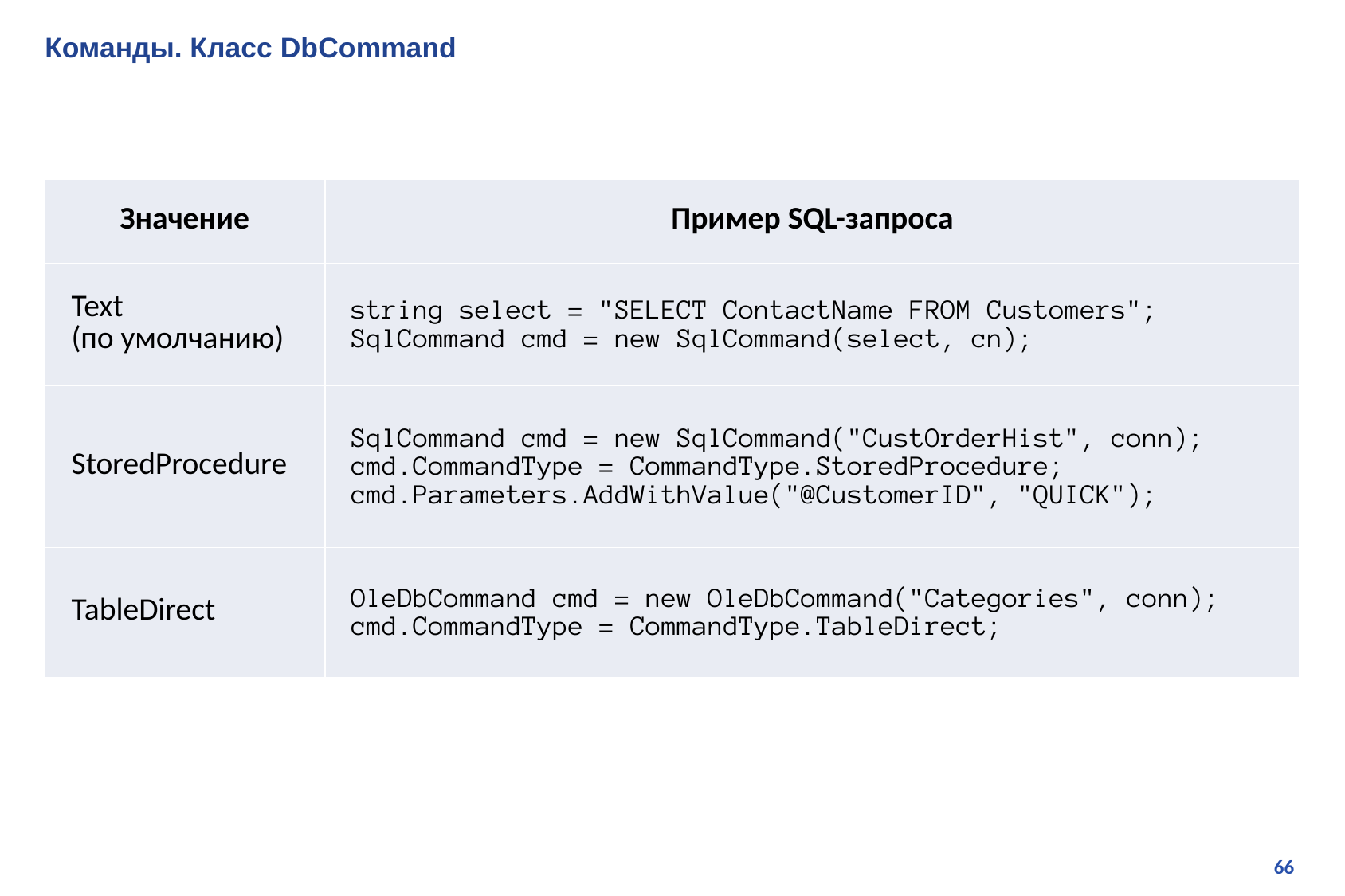

# Команды. Класс DbCommand
| Значение | Пример SQL-запроса |
| --- | --- |
| Text  (по умолчанию) | string select = "SELECT ContactName FROM Customers"; SqlCommand cmd = new SqlCommand(select, cn); |
| StoredProcedure | SqlCommand cmd = new SqlCommand("CustOrderHist", conn); cmd.CommandType = CommandType.StoredProcedure; cmd.Parameters.AddWithValue("@CustomerID", "QUICK"); |
| TableDirect | OleDbCommand cmd = new OleDbCommand("Categories", conn); cmd.CommandType = CommandType.TableDirect; |